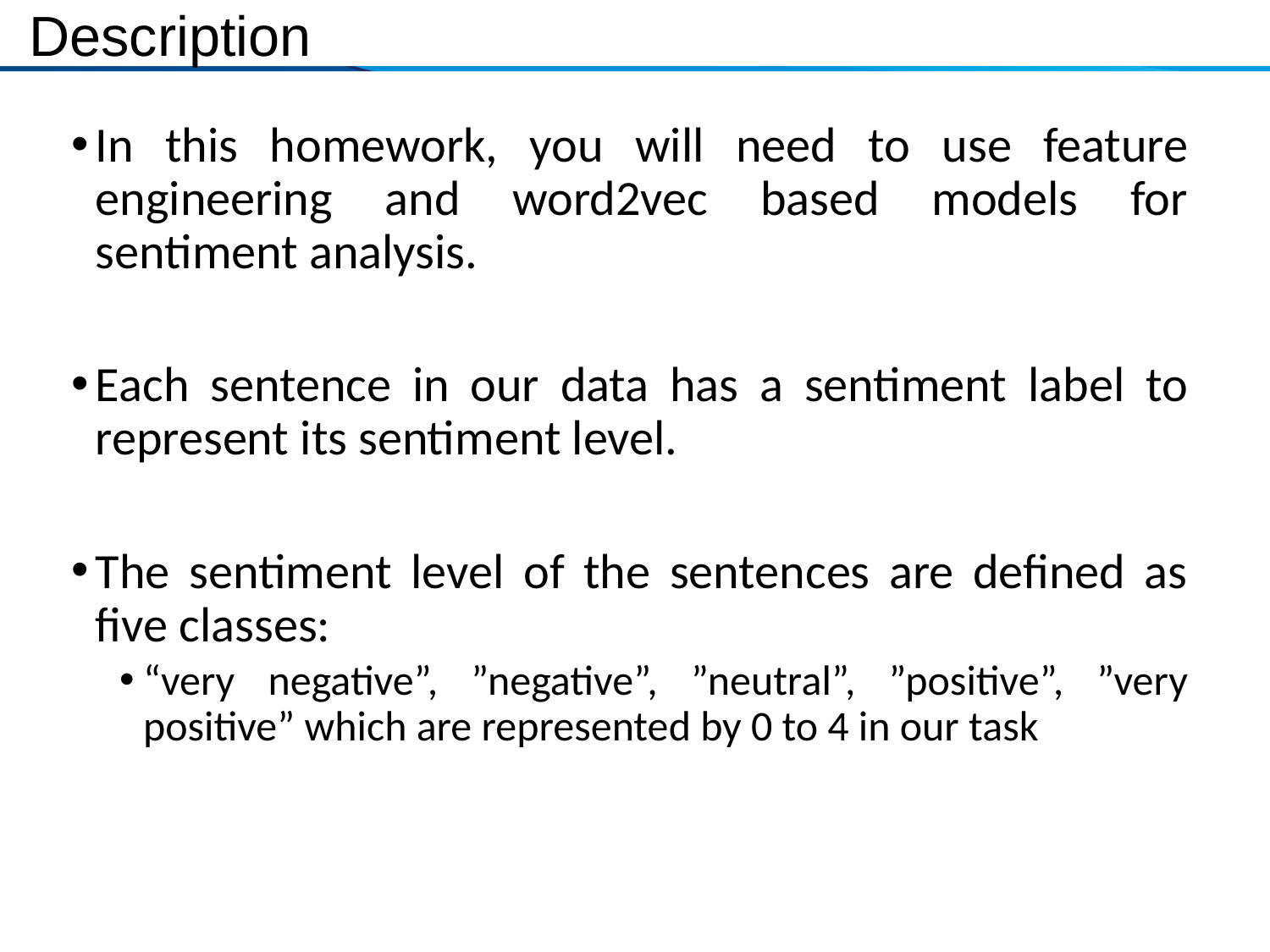

# Description
In this homework, you will need to use feature engineering and word2vec based models for sentiment analysis.

Each sentence in our data has a sentiment label to represent its sentiment level.

The sentiment level of the sentences are defined as five classes:
“very negative”, ”negative”, ”neutral”, ”positive”, ”very positive” which are represented by 0 to 4 in our task